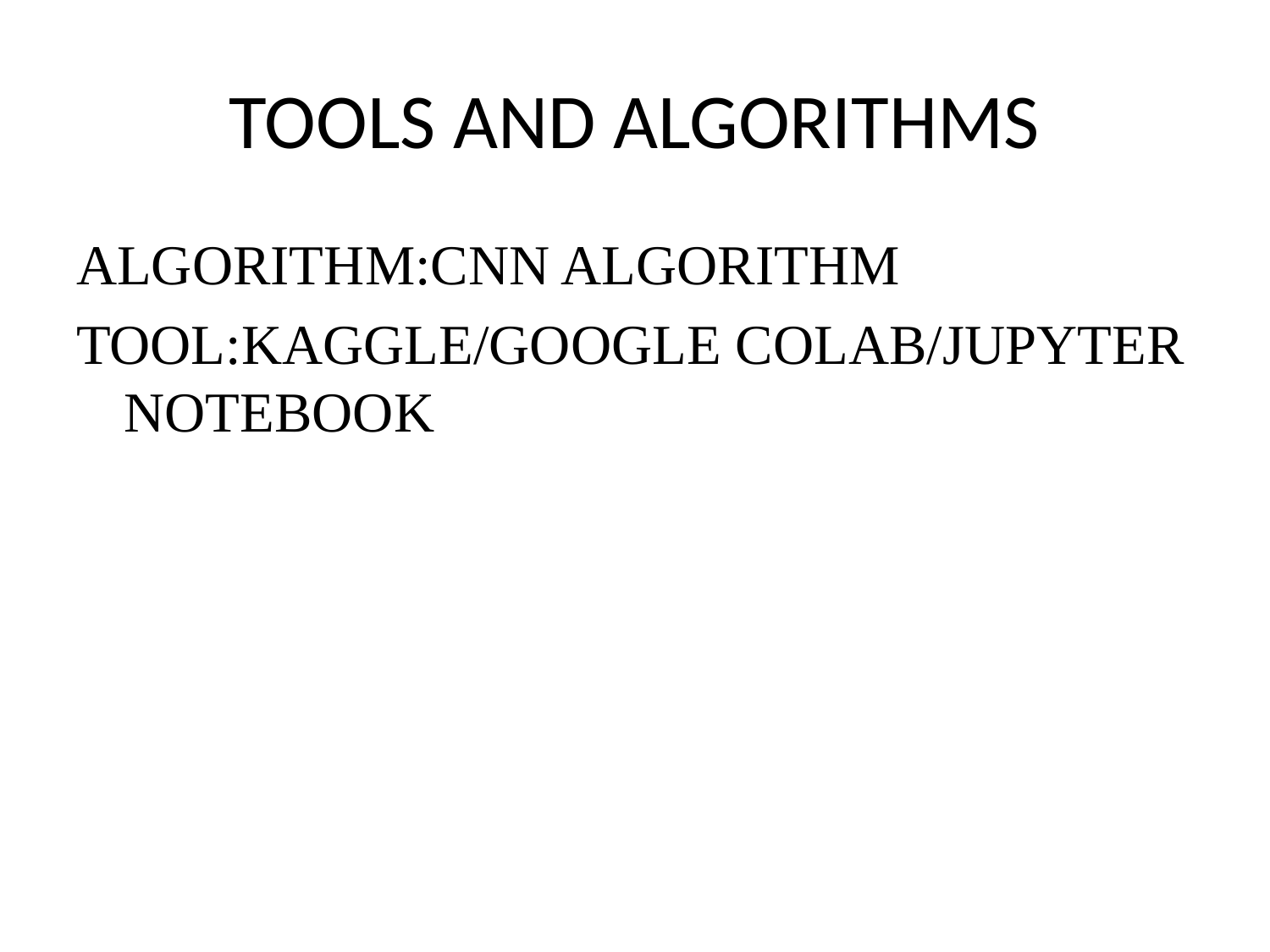

# TOOLS AND ALGORITHMS
ALGORITHM:CNN ALGORITHM
TOOL:KAGGLE/GOOGLE COLAB/JUPYTER NOTEBOOK